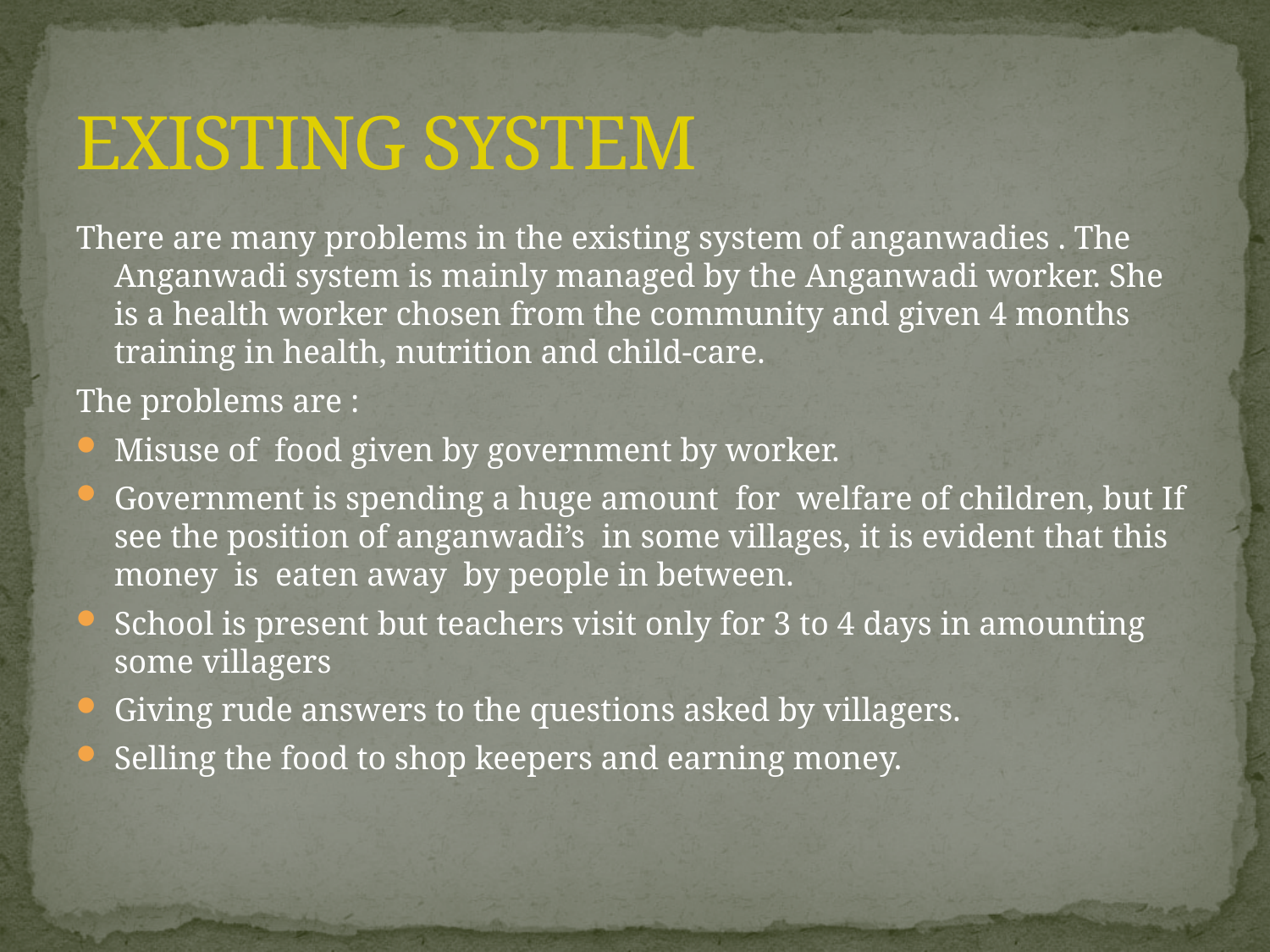

# EXISTING SYSTEM
There are many problems in the existing system of anganwadies . The Anganwadi system is mainly managed by the Anganwadi worker. She is a health worker chosen from the community and given 4 months training in health, nutrition and child-care.
The problems are :
Misuse of  food given by government by worker.
Government is spending a huge amount  for  welfare of children, but If see the position of anganwadi’s  in some villages, it is evident that this money  is  eaten away  by people in between.
School is present but teachers visit only for 3 to 4 days in amounting some villagers
Giving rude answers to the questions asked by villagers.
Selling the food to shop keepers and earning money.